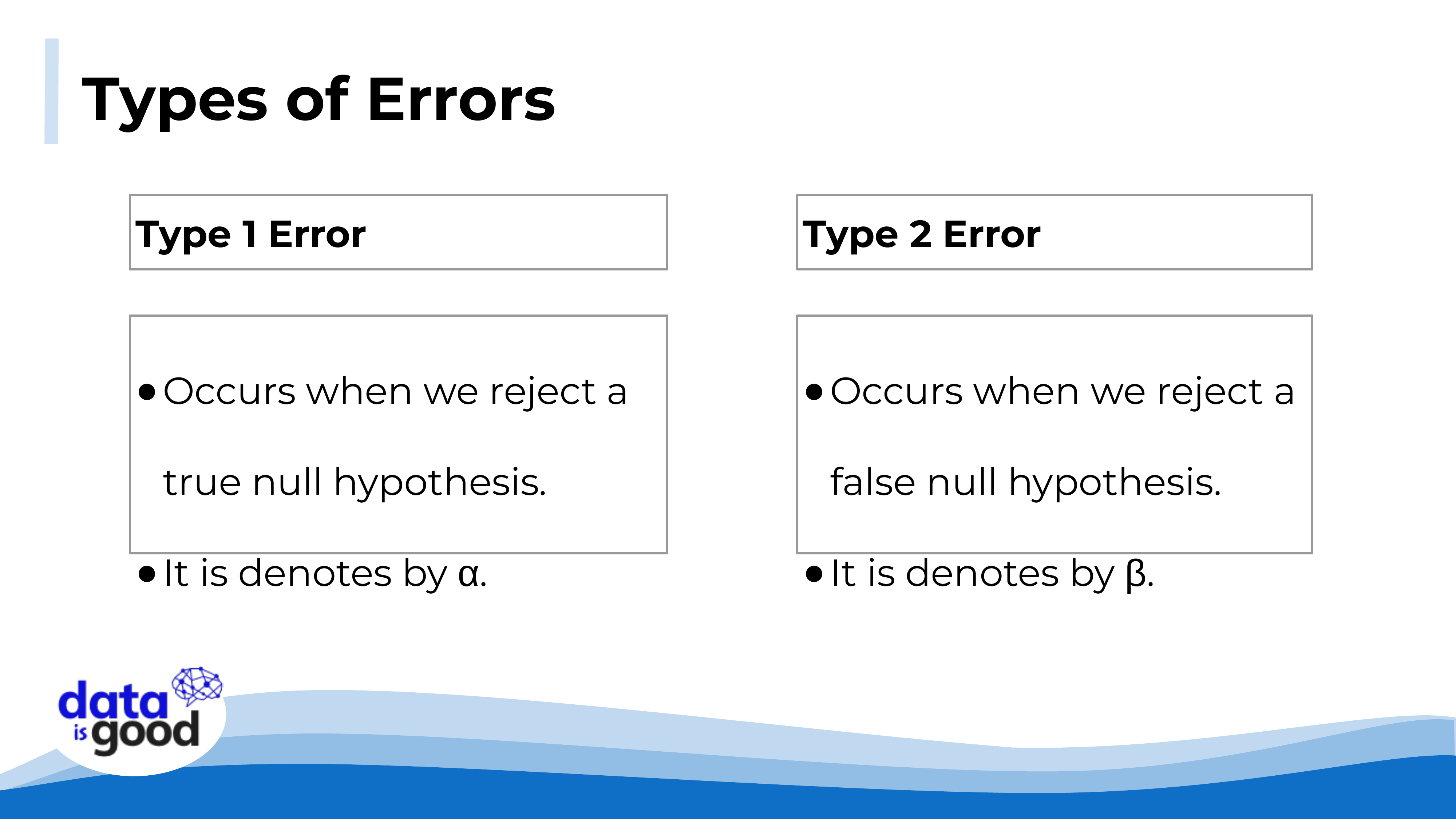

Types of Errors
Type 1 Error
Type 2 Error
Occurs when we reject a false null hypothesis.
It is denotes by β.
Occurs when we reject a true null hypothesis.
It is denotes by α.